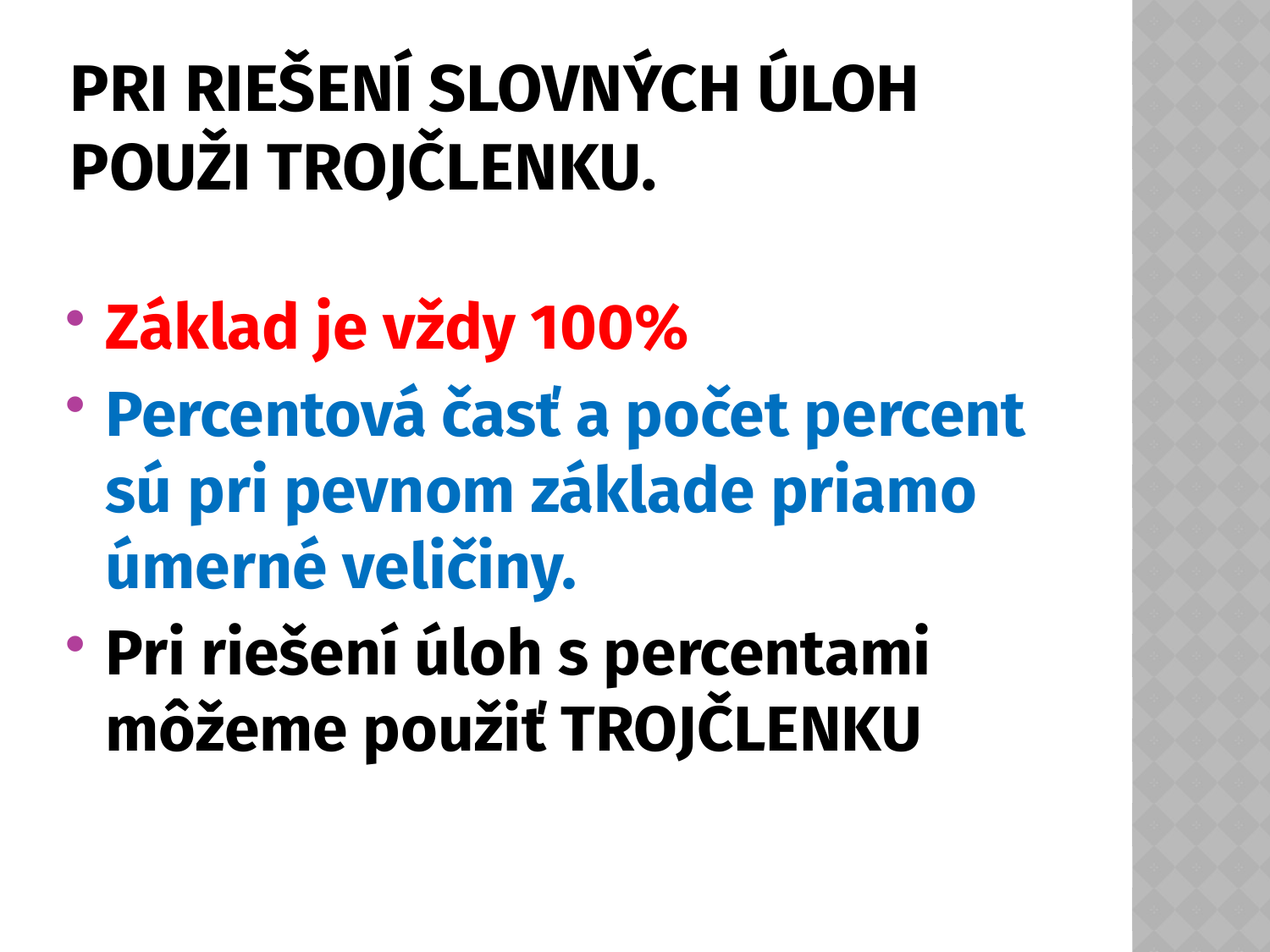

# Pri riešení slovných úloh použi trojčlenku.
Základ je vždy 100%
Percentová časť a počet percent sú pri pevnom základe priamo úmerné veličiny.
Pri riešení úloh s percentami môžeme použiť TROJČLENKU